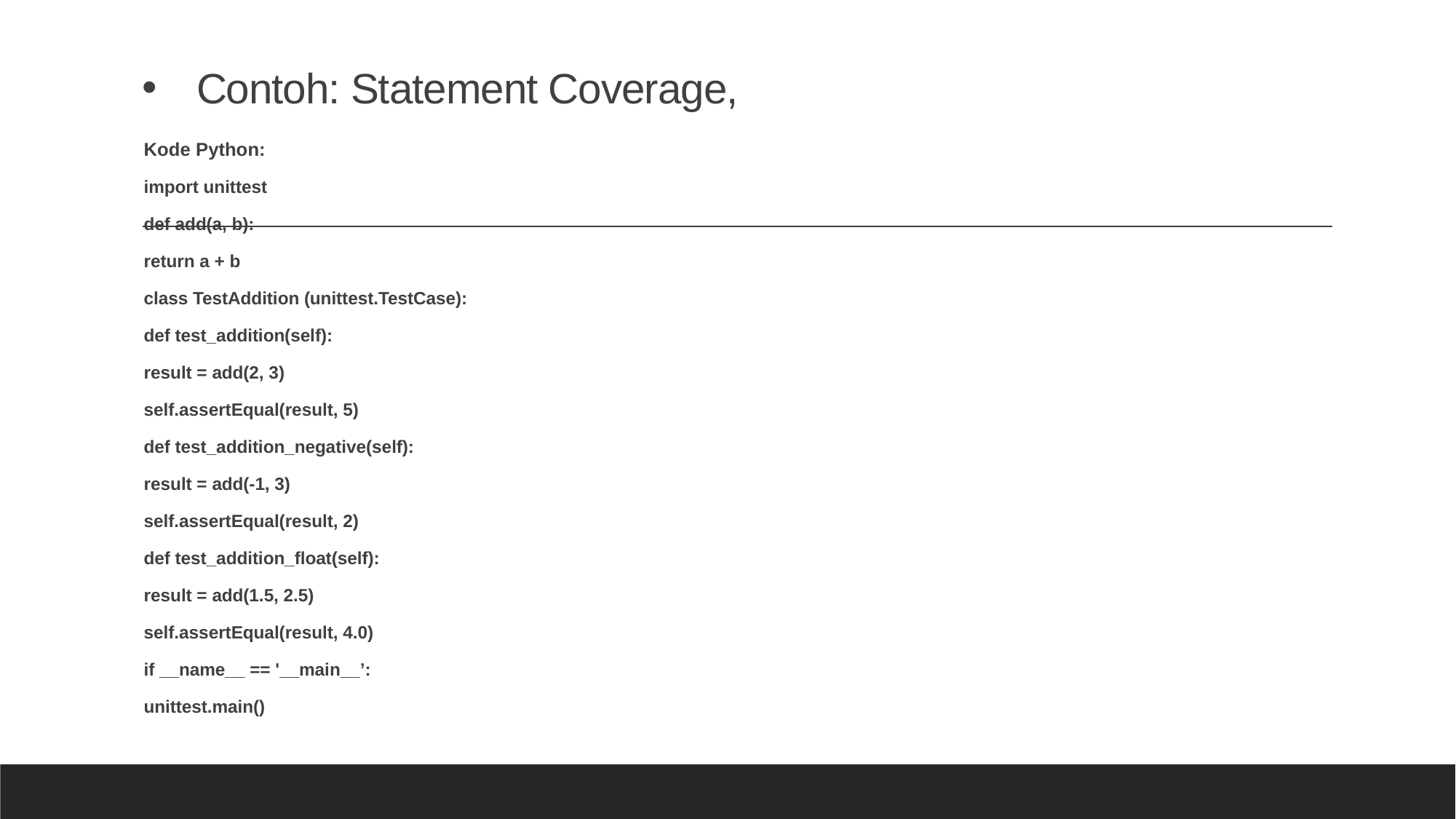

# Contoh: Statement Coverage,
Kode Python:
import unittest
def add(a, b):
return a + b
class TestAddition (unittest.TestCase):
def test_addition(self):
result = add(2, 3)
self.assertEqual(result, 5)
def test_addition_negative(self):
result = add(-1, 3)
self.assertEqual(result, 2)
def test_addition_float(self):
result = add(1.5, 2.5)
self.assertEqual(result, 4.0)
if __name__ == '__main__’:
unittest.main()